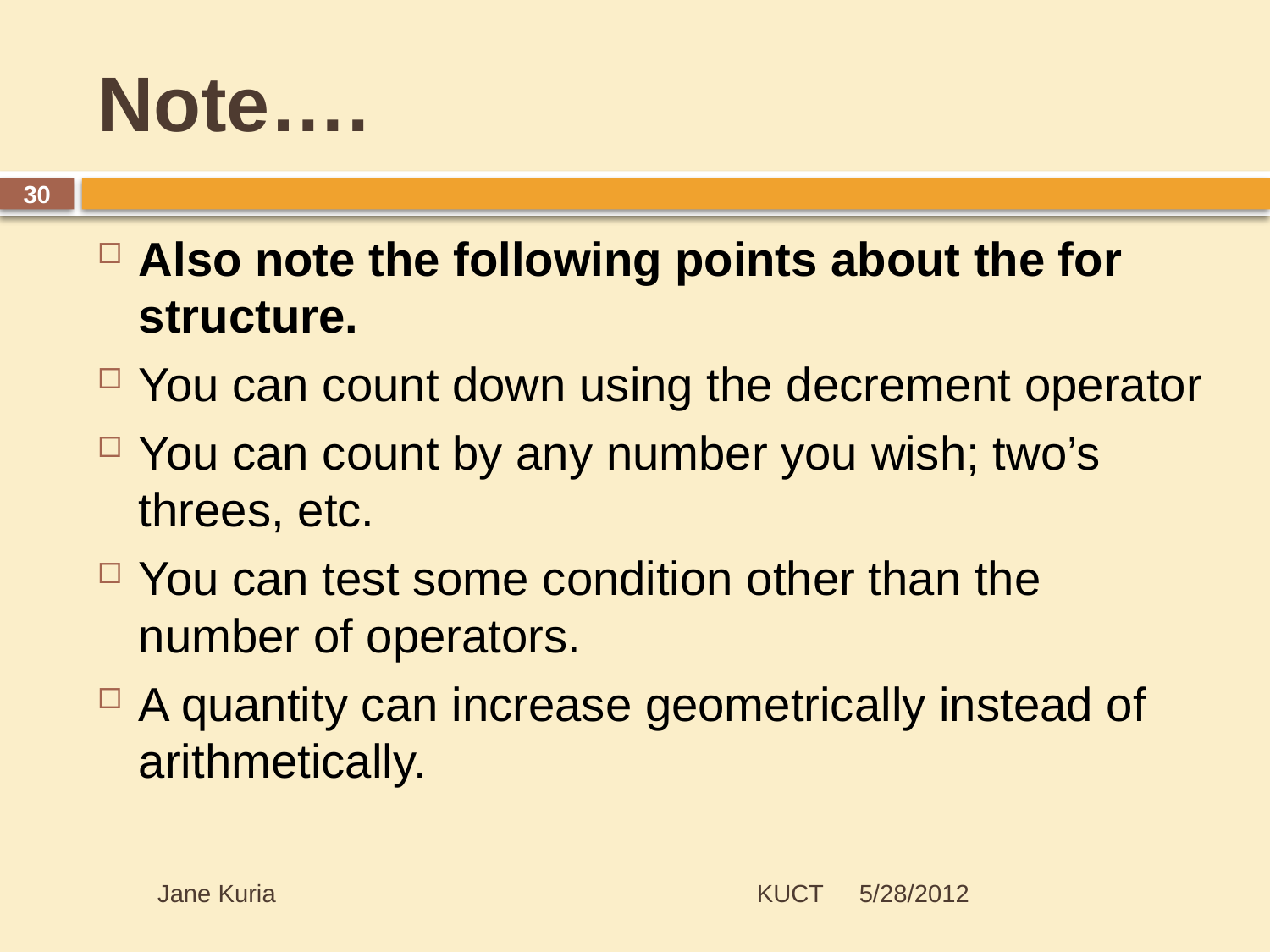

# Note….
30
Also note the following points about the for structure.
You can count down using the decrement operator
You can count by any number you wish; two’s threes, etc.
You can test some condition other than the number of operators.
A quantity can increase geometrically instead of arithmetically.
Jane Kuria                                                                     KUCT
5/28/2012